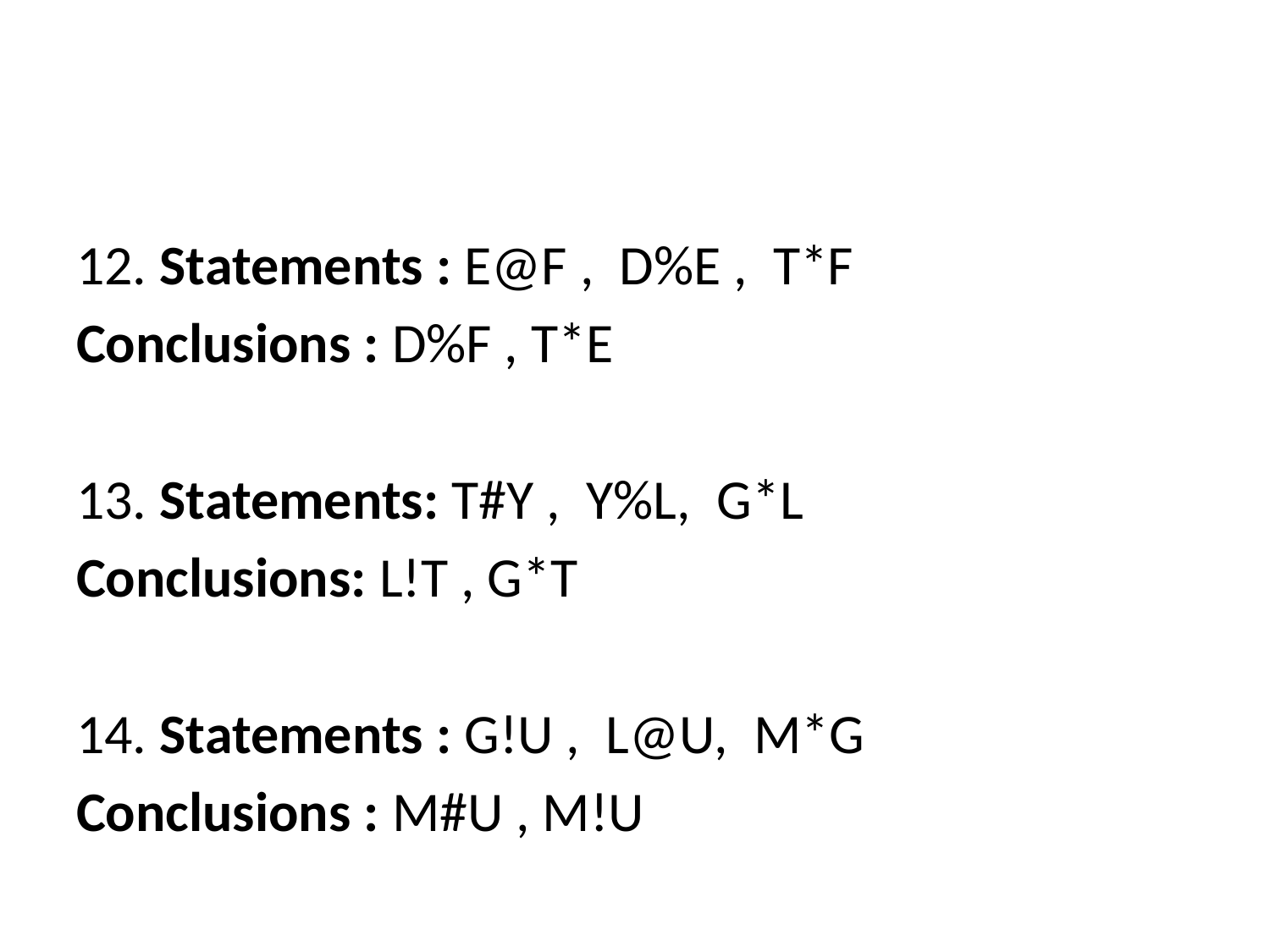

#
12. Statements : E@F ,  D%E ,  T*F
Conclusions : D%F , T*E

13. Statements: T#Y ,  Y%L,  G*L
Conclusions: L!T , G*T

14. Statements : G!U ,  L@U,  M*G
Conclusions : M#U , M!U